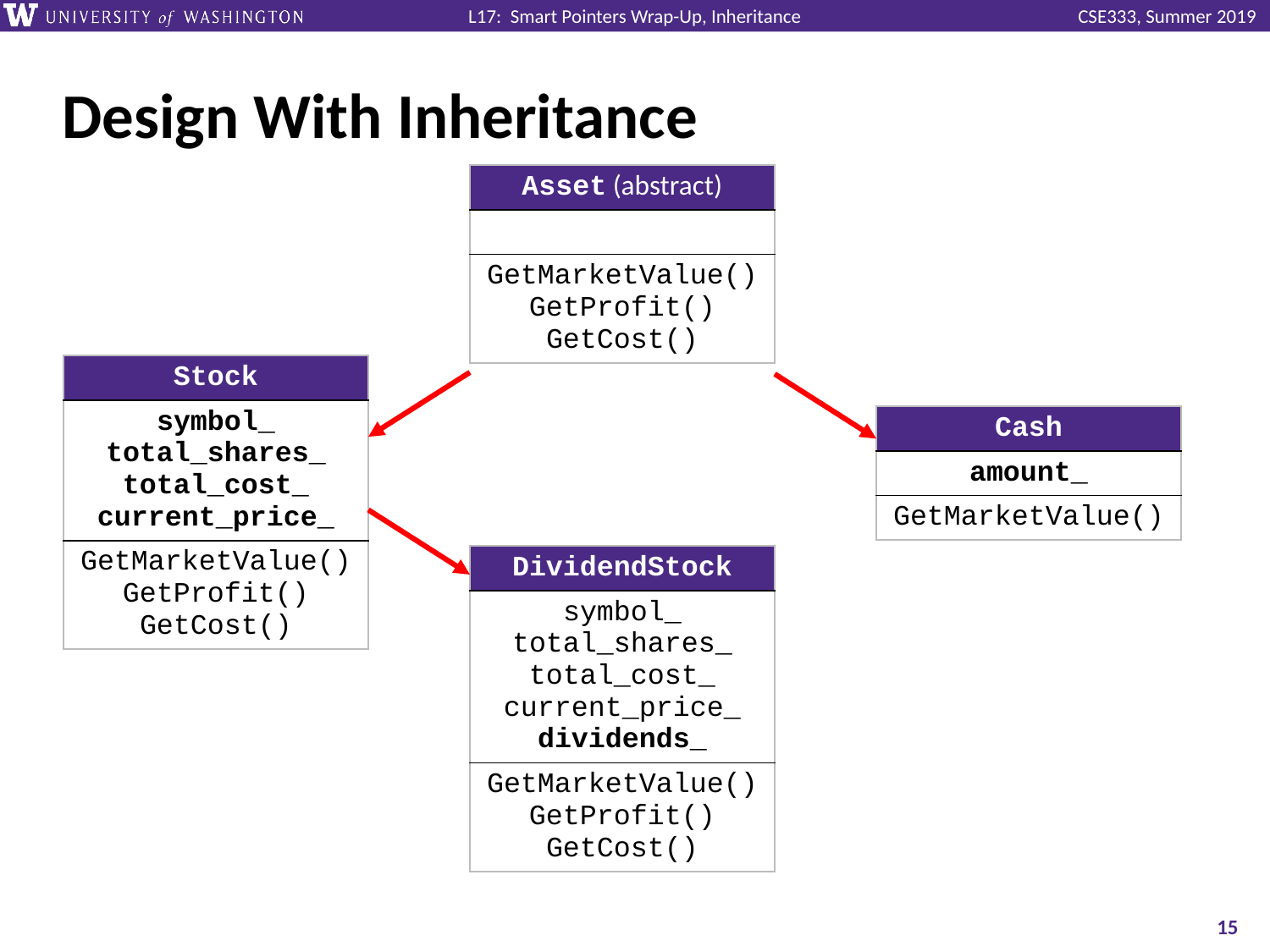

# Design With Inheritance
| Asset (abstract) |
| --- |
|  |
| GetMarketValue() GetProfit() GetCost() |
| Stock |
| --- |
| symbol\_ total\_shares\_ total\_cost\_ current\_price\_ |
| GetMarketValue() GetProfit() GetCost() |
| Cash |
| --- |
| amount\_ |
| GetMarketValue() |
| DividendStock |
| --- |
| symbol\_ total\_shares\_ total\_cost\_ current\_price\_ dividends\_ |
| GetMarketValue() GetProfit() GetCost() |
15